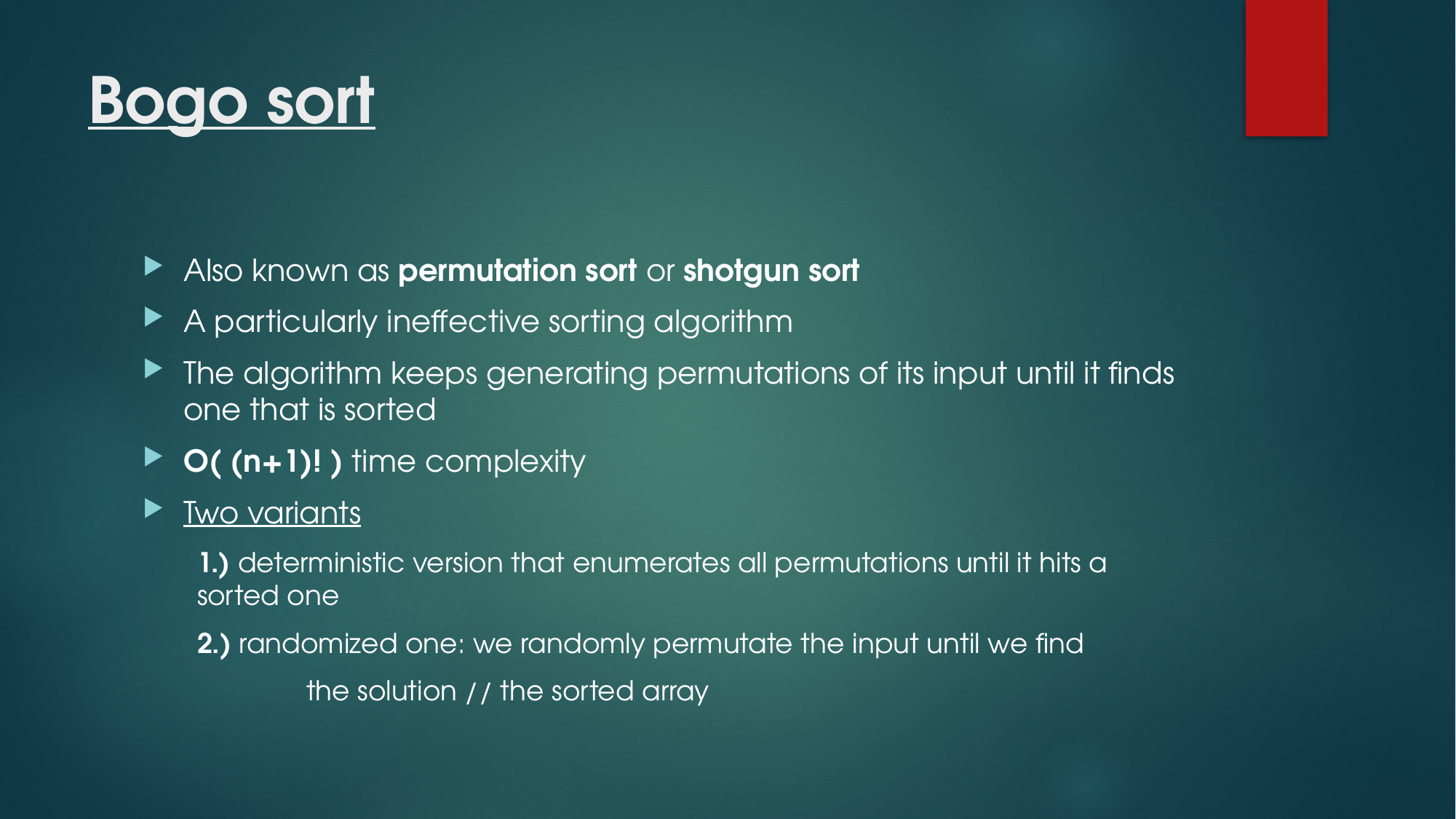

# Bogo sort
Also known as permutation sort or shotgun sort
A particularly ineffective sorting algorithm
The algorithm keeps generating permutations of its input until it finds one that is sorted
O( (n+1)! ) time complexity
Two variants
1.) deterministic version that enumerates all permutations until it hits a 	sorted one
2.) randomized one: we randomly permutate the input until we find
	the solution // the sorted array